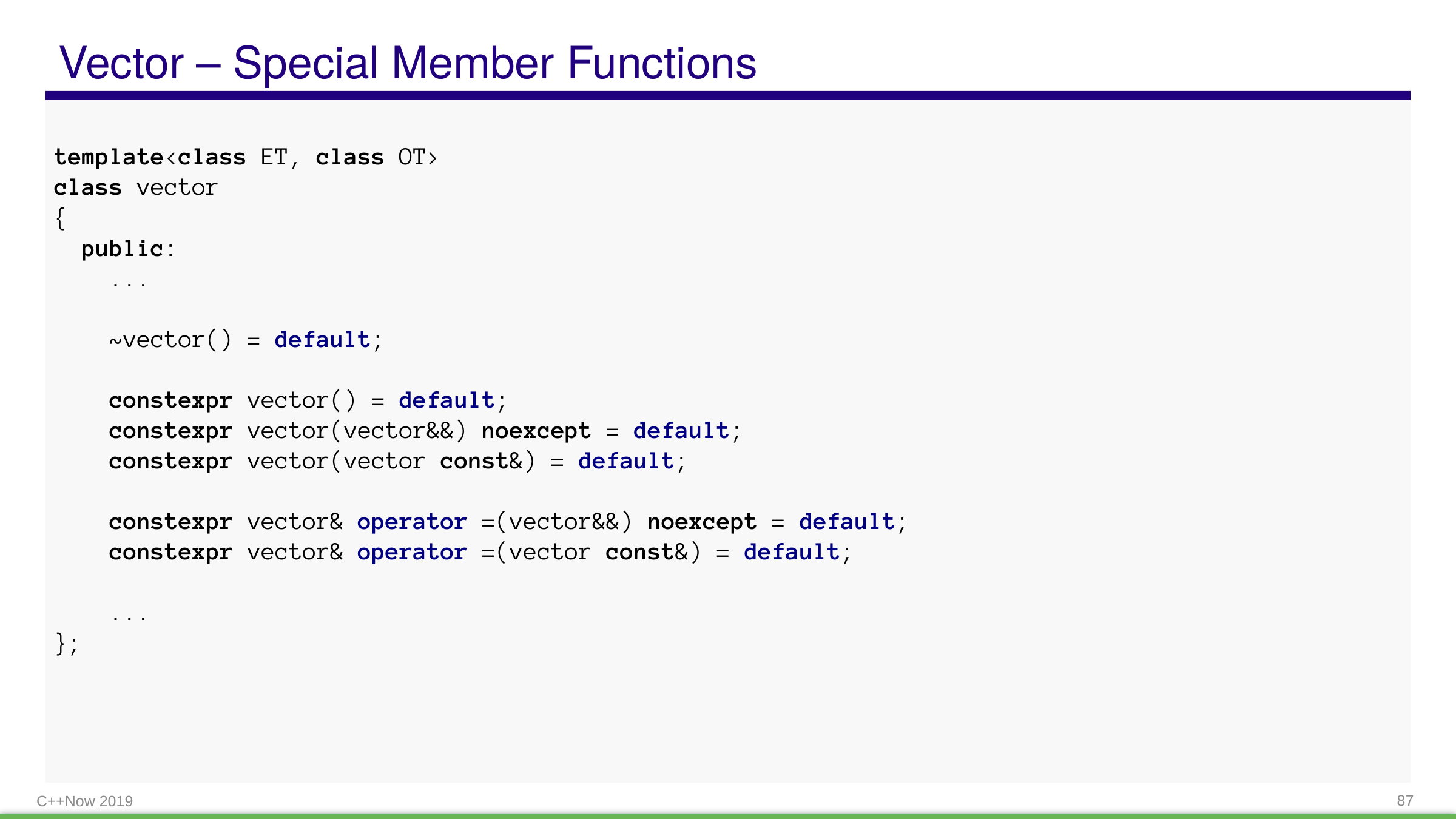

# Vector – Special Member Functions

template<class ET, class OT>
class vector
{
  public:
    ...

    ~vector() = default;

    constexpr vector() = default;
    constexpr vector(vector&&) noexcept = default;
    constexpr vector(vector const&) = default;

    constexpr vector& operator =(vector&&) noexcept = default;
    constexpr vector& operator =(vector const&) = default;

    ...
};

C++Now 2019
87